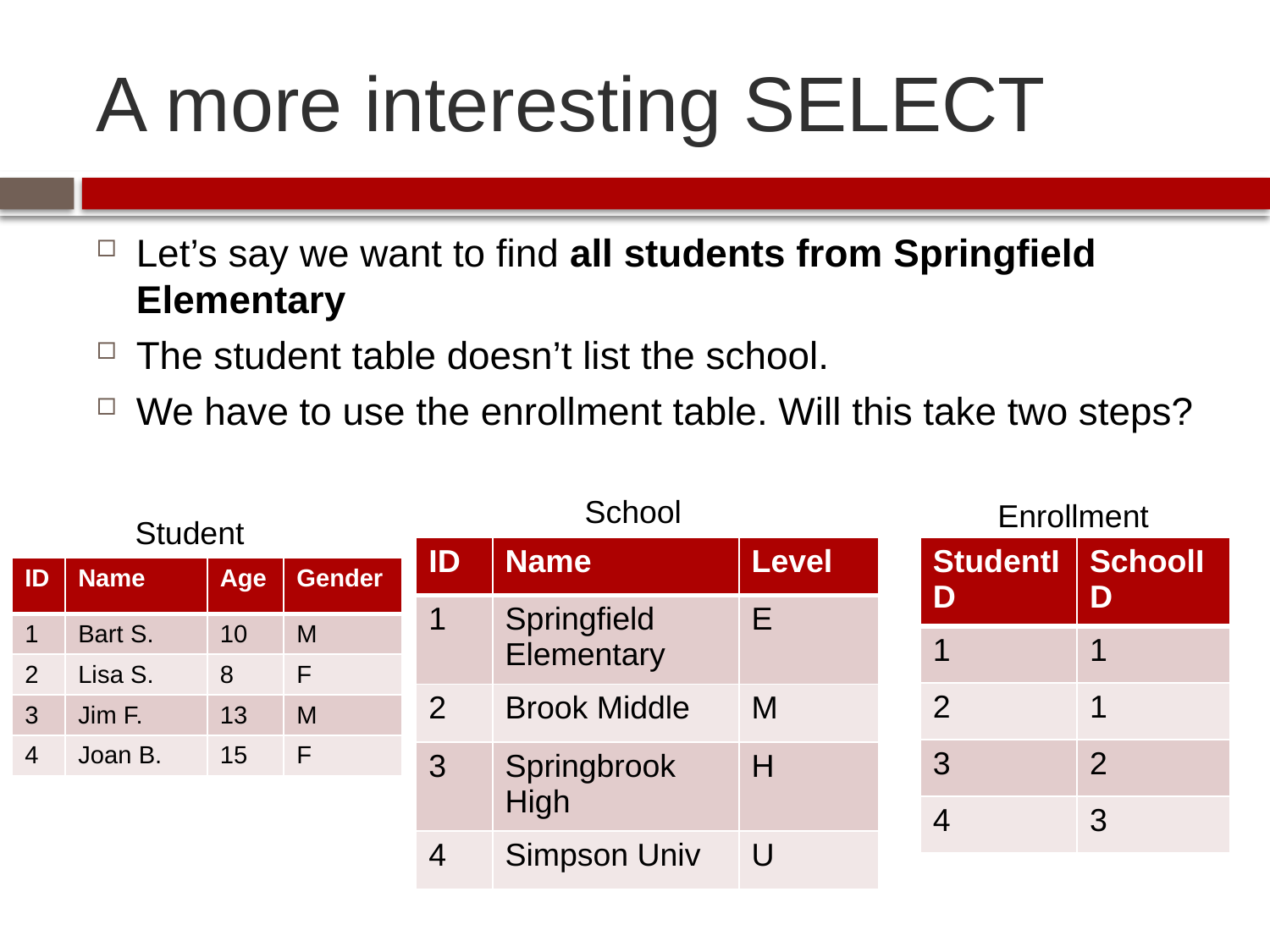

# A more interesting SELECT
Let’s say we want to find all students from Springfield Elementary
The student table doesn’t list the school.
We have to use the enrollment table. Will this take two steps?

School
Enrollment
Student
| ID | Name | Level |
| --- | --- | --- |
| 1 | Springfield Elementary | E |
| 2 | Brook Middle | M |
| 3 | Springbrook High | H |
| 4 | Simpson Univ | U |
| StudentID | SchoolID |
| --- | --- |
| 1 | 1 |
| 2 | 1 |
| 3 | 2 |
| 4 | 3 |
| ID | Name | Age | Gender |
| --- | --- | --- | --- |
| 1 | Bart S. | 10 | M |
| 2 | Lisa S. | 8 | F |
| 3 | Jim F. | 13 | M |
| 4 | Joan B. | 15 | F |